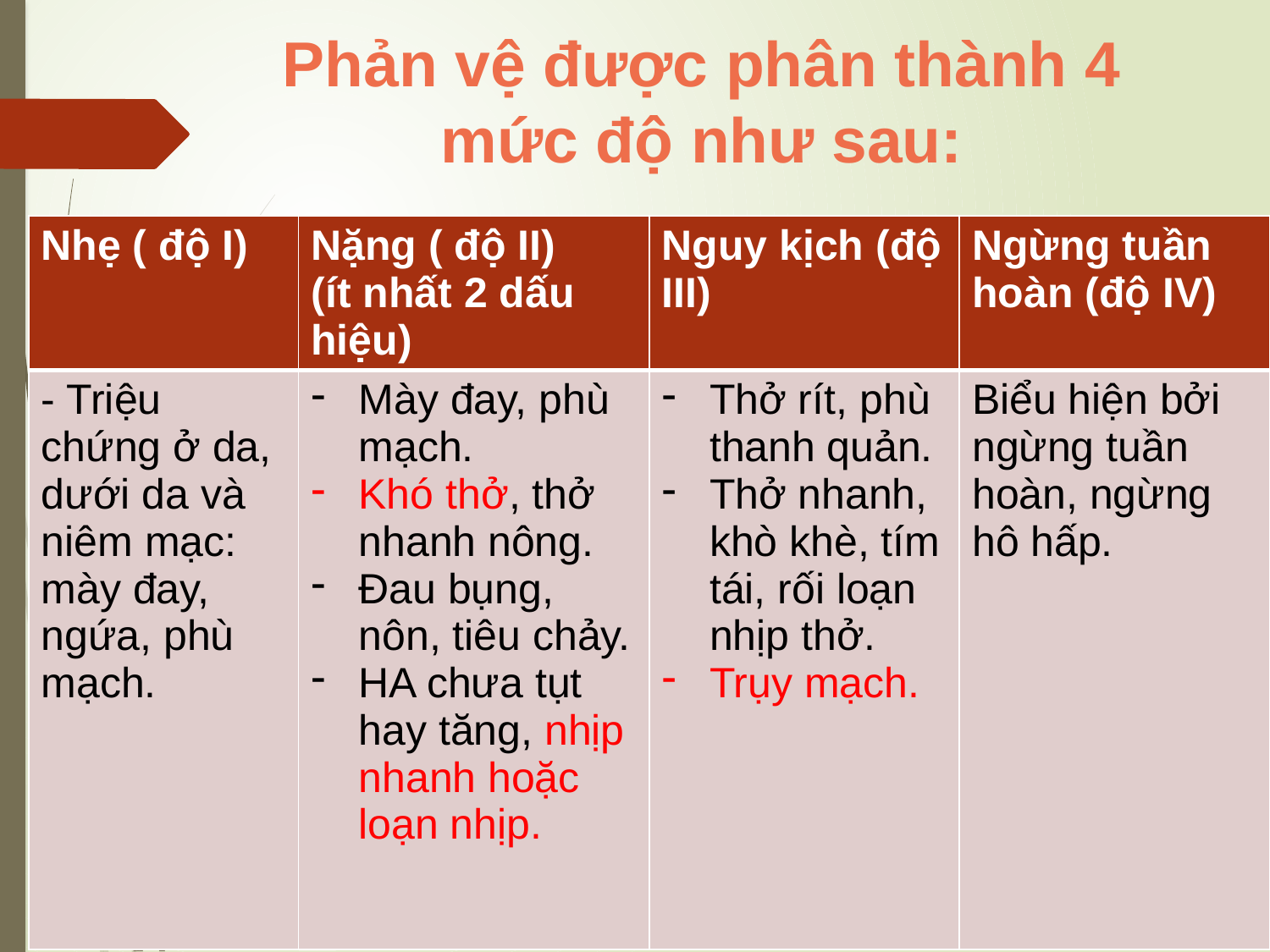

# Phản vệ được phân thành 4 mức độ như sau:
| Nhẹ ( độ I) | Nặng ( độ II) (ít nhất 2 dấu hiệu) | Nguy kịch (độ III) | Ngừng tuần hoàn (độ IV) |
| --- | --- | --- | --- |
| - Triệu chứng ở da, dưới da và niêm mạc: mày đay, ngứa, phù mạch. | Mày đay, phù mạch. Khó thở, thở nhanh nông. Đau bụng, nôn, tiêu chảy. HA chưa tụt hay tăng, nhịp nhanh hoặc loạn nhịp. | Thở rít, phù thanh quản. Thở nhanh, khò khè, tím tái, rối loạn nhịp thở. Trụy mạch. | Biểu hiện bởi ngừng tuần hoàn, ngừng hô hấp. |